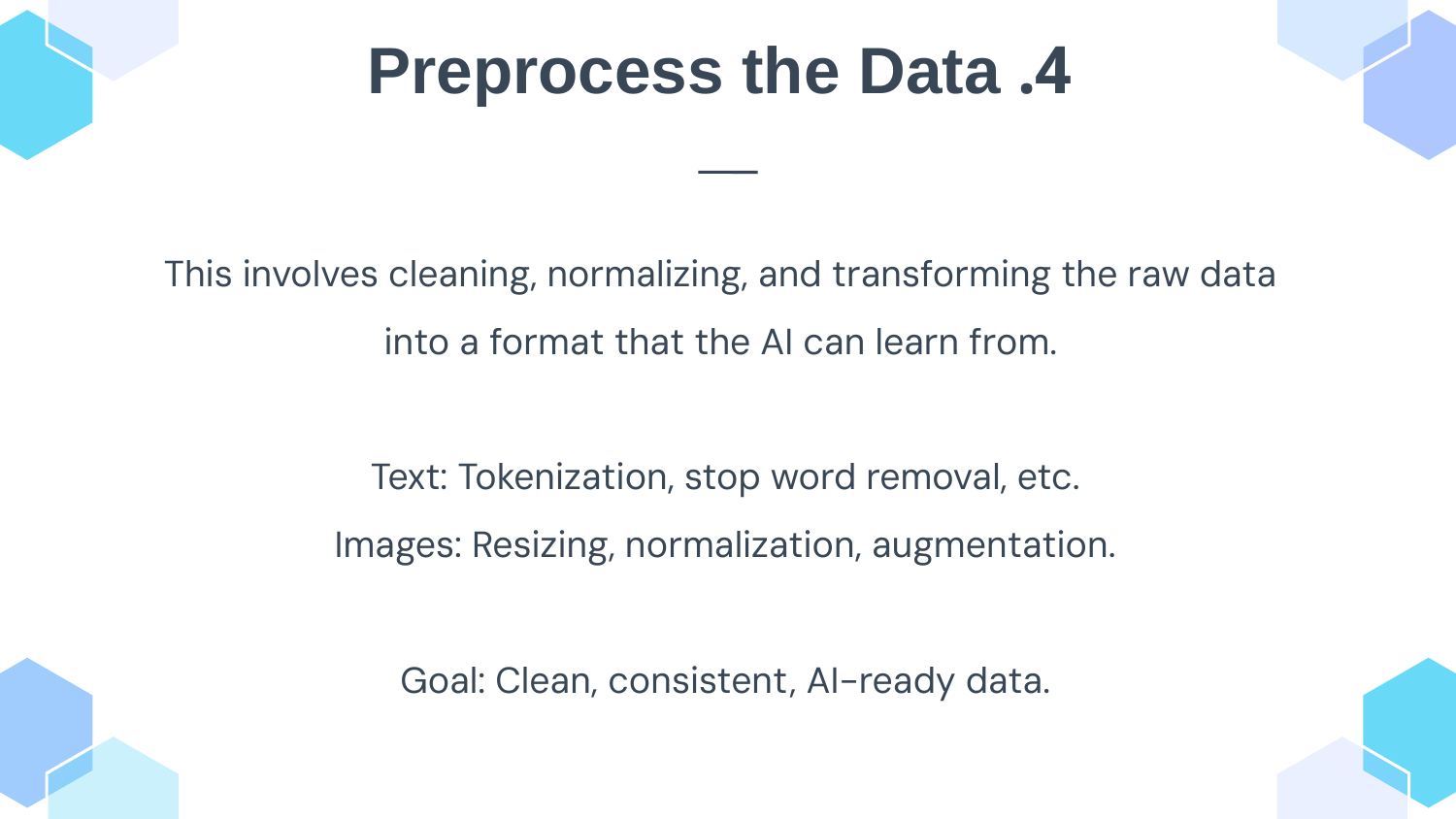

4. Preprocess the Data
This involves cleaning, normalizing, and transforming the raw data
into a format that the AI can learn from.

Text: Tokenization, stop word removal, etc.
Images: Resizing, normalization, augmentation.

Goal: Clean, consistent, AI-ready data.